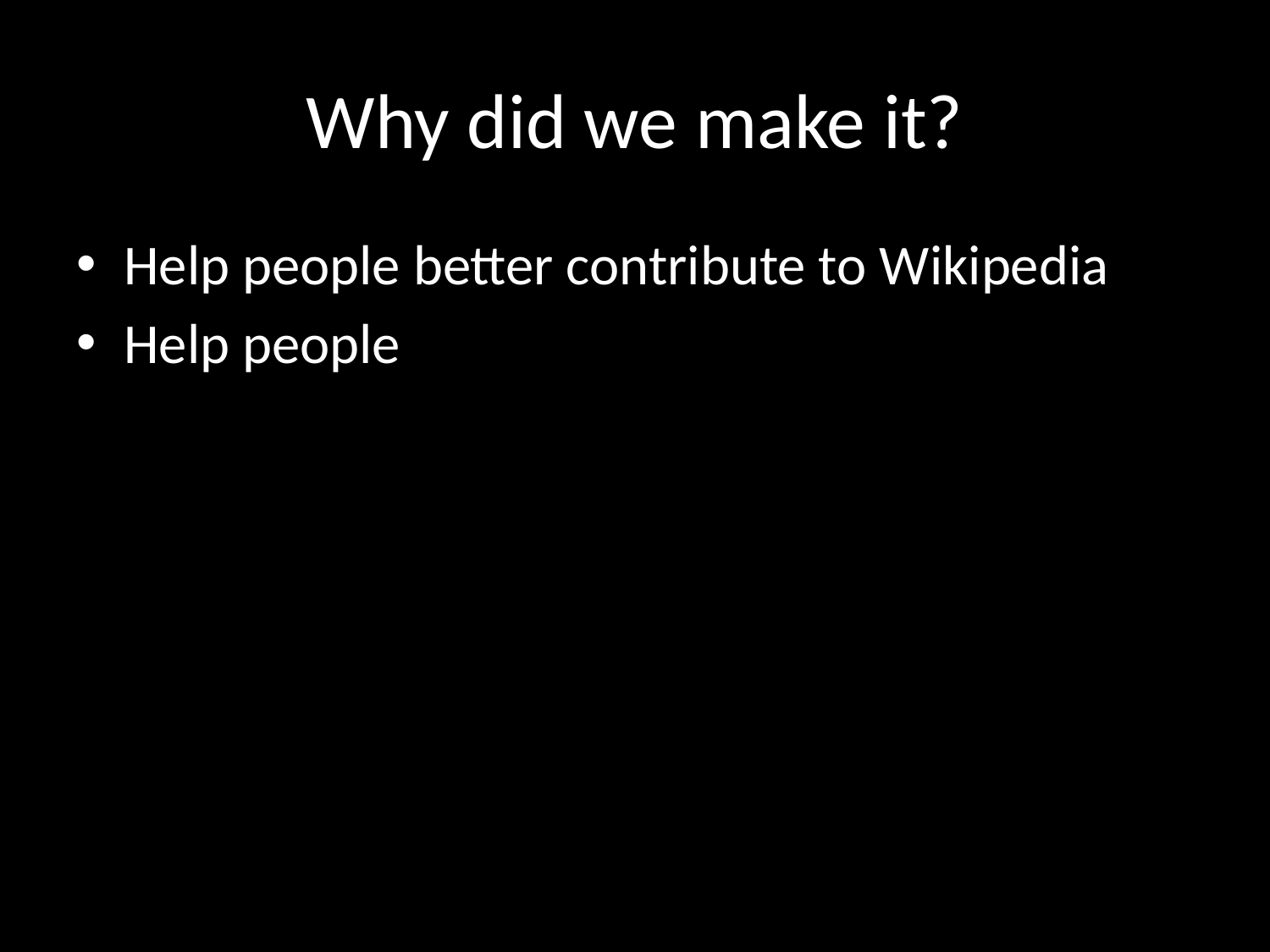

# Why did we make it?
Help people better contribute to Wikipedia
Help people